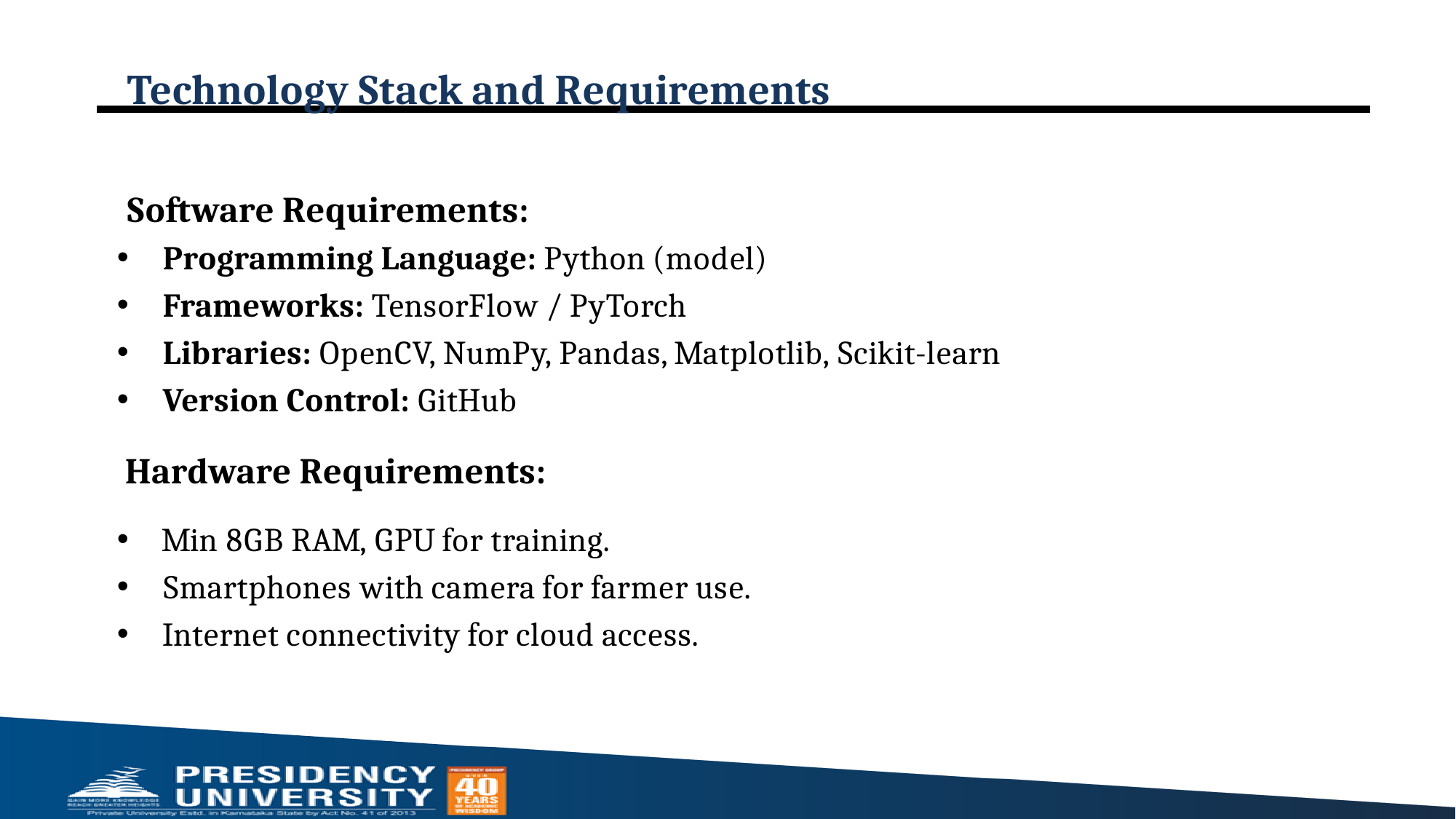

# Technology Stack and Requirements
Software Requirements:
Programming Language: Python (model)
Frameworks: TensorFlow / PyTorch
Libraries: OpenCV, NumPy, Pandas, Matplotlib, Scikit-learn
Version Control: GitHub
 Hardware Requirements:
Min 8GB RAM, GPU for training.
Smartphones with camera for farmer use.
Internet connectivity for cloud access.